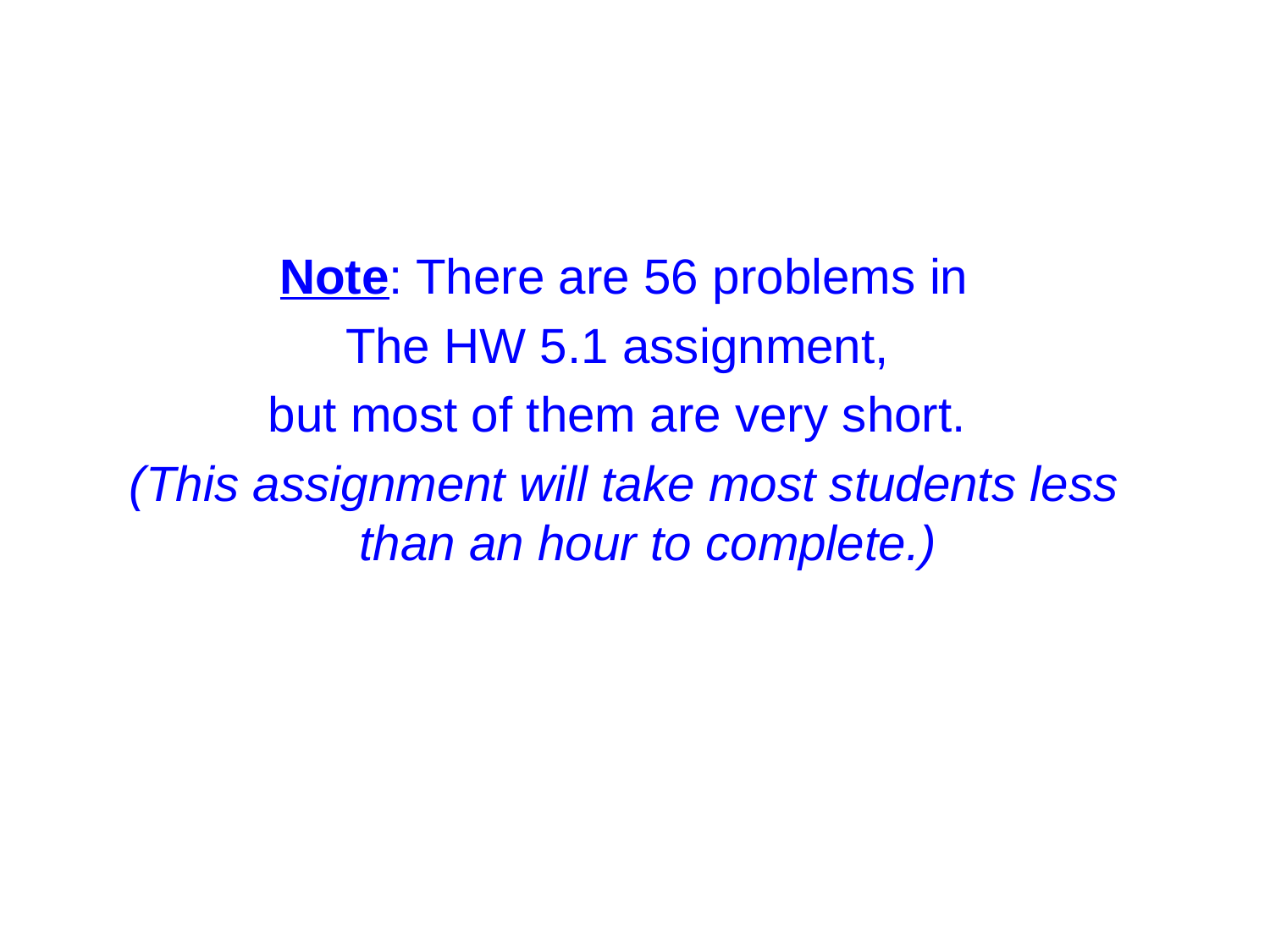

Note: There are 56 problems in
The HW 5.1 assignment,
but most of them are very short.
(This assignment will take most students less than an hour to complete.)